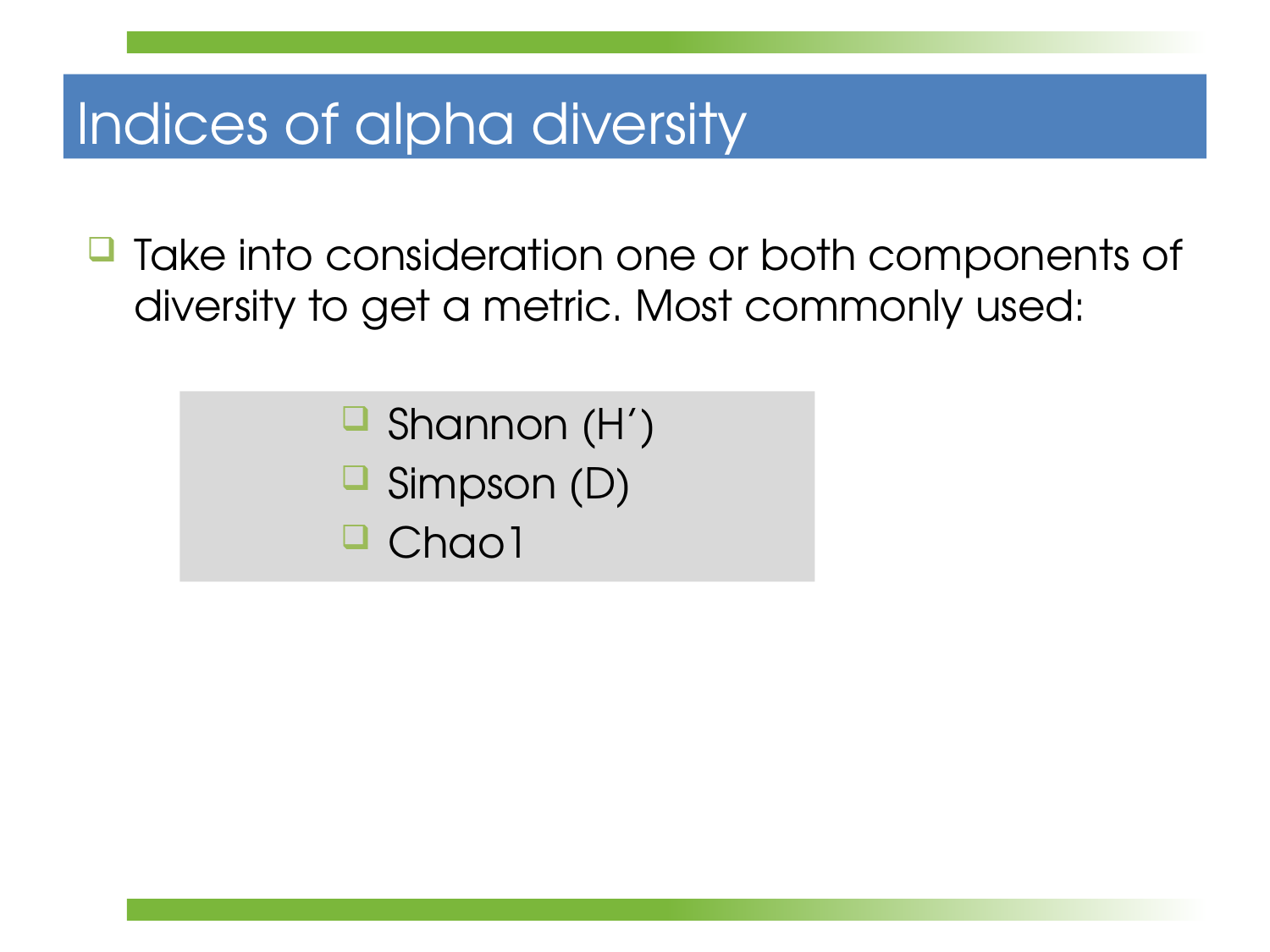

# Indices of alpha diversity
Take into consideration one or both components of diversity to get a metric. Most commonly used:

Shannon (H’)
Simpson (D)
Chao1